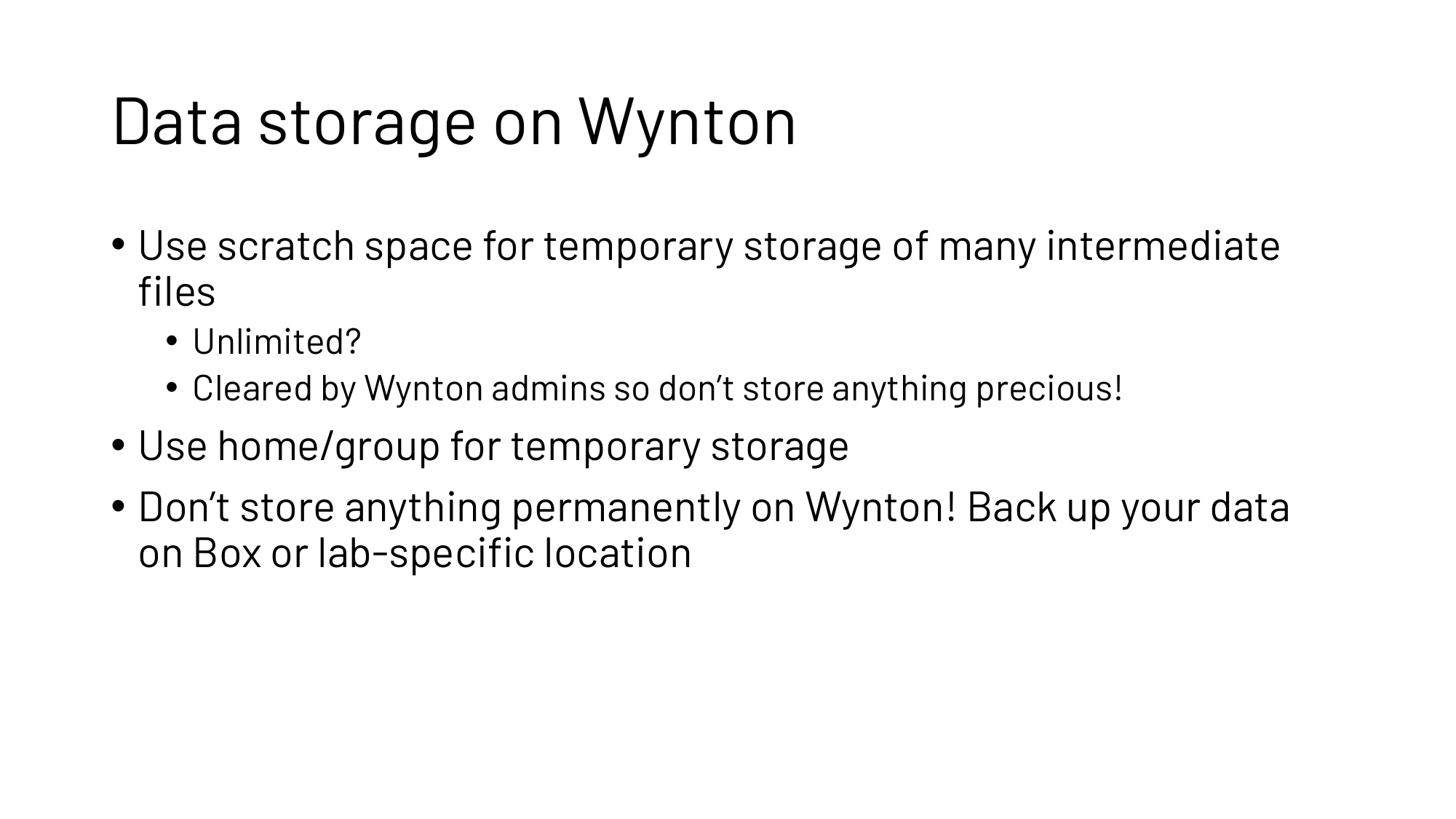

# Data storage on Wynton
Use scratch space for temporary storage of many intermediate files
Unlimited?
Cleared by Wynton admins so don’t store anything precious!
Use home/group for temporary storage
Don’t store anything permanently on Wynton! Back up your data on Box or lab-specific location